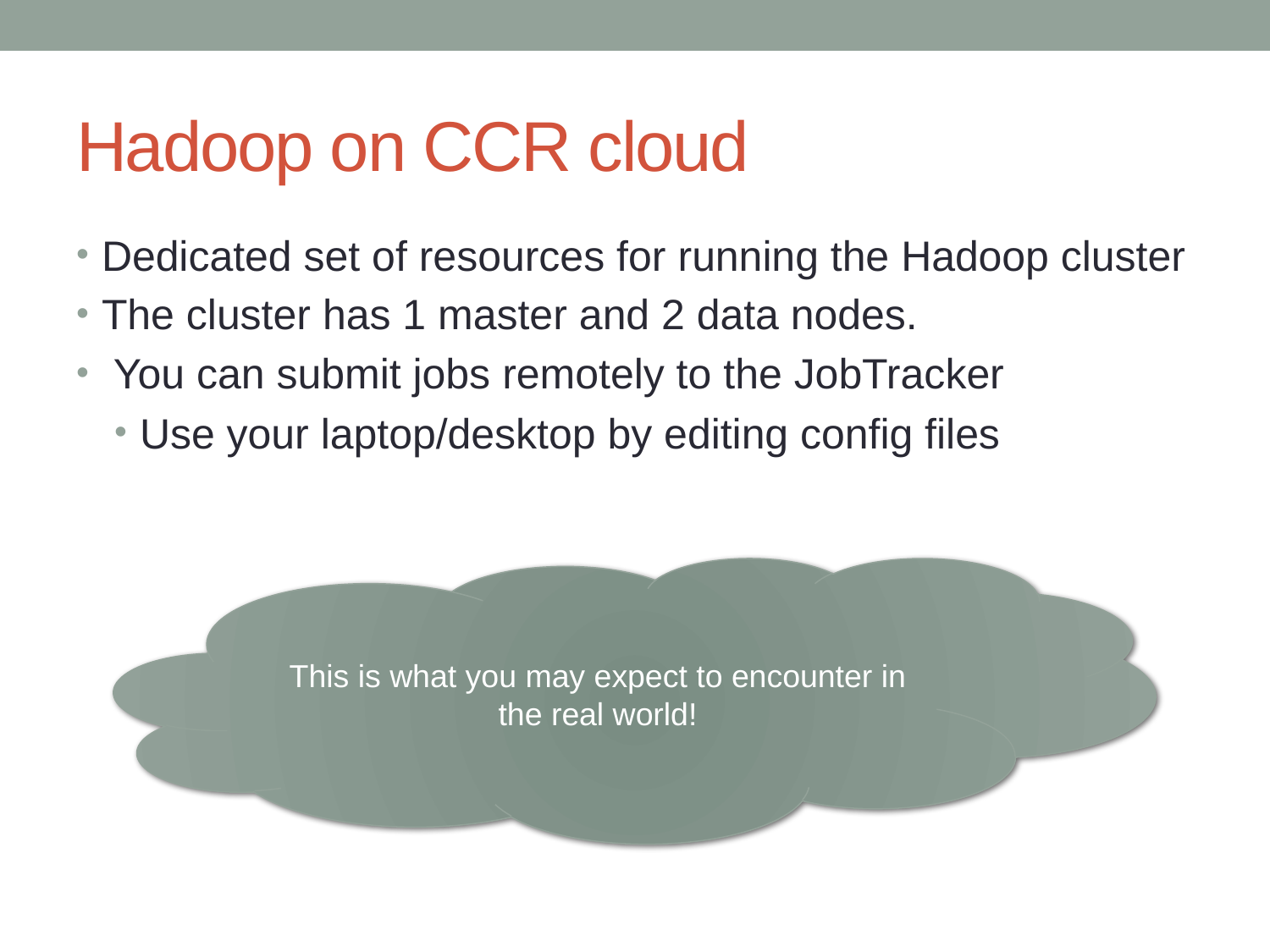

# Hadoop on CCR cloud
Dedicated set of resources for running the Hadoop cluster
The cluster has 1 master and 2 data nodes.
 You can submit jobs remotely to the JobTracker
Use your laptop/desktop by editing config files

This is what you may expect to encounter in the real world!